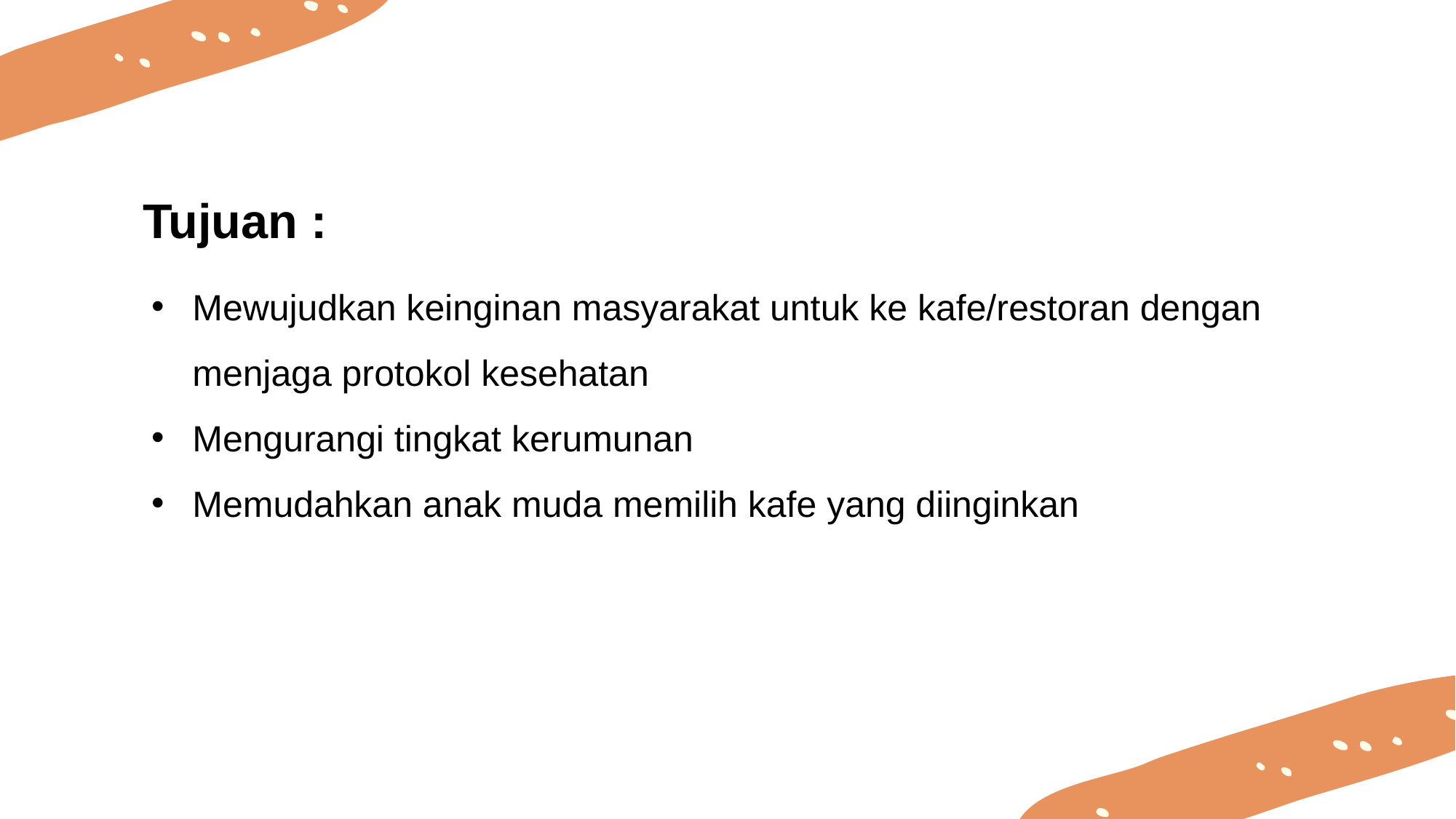

Tujuan :
Mewujudkan keinginan masyarakat untuk ke kafe/restoran dengan menjaga protokol kesehatan
Mengurangi tingkat kerumunan
Memudahkan anak muda memilih kafe yang diinginkan